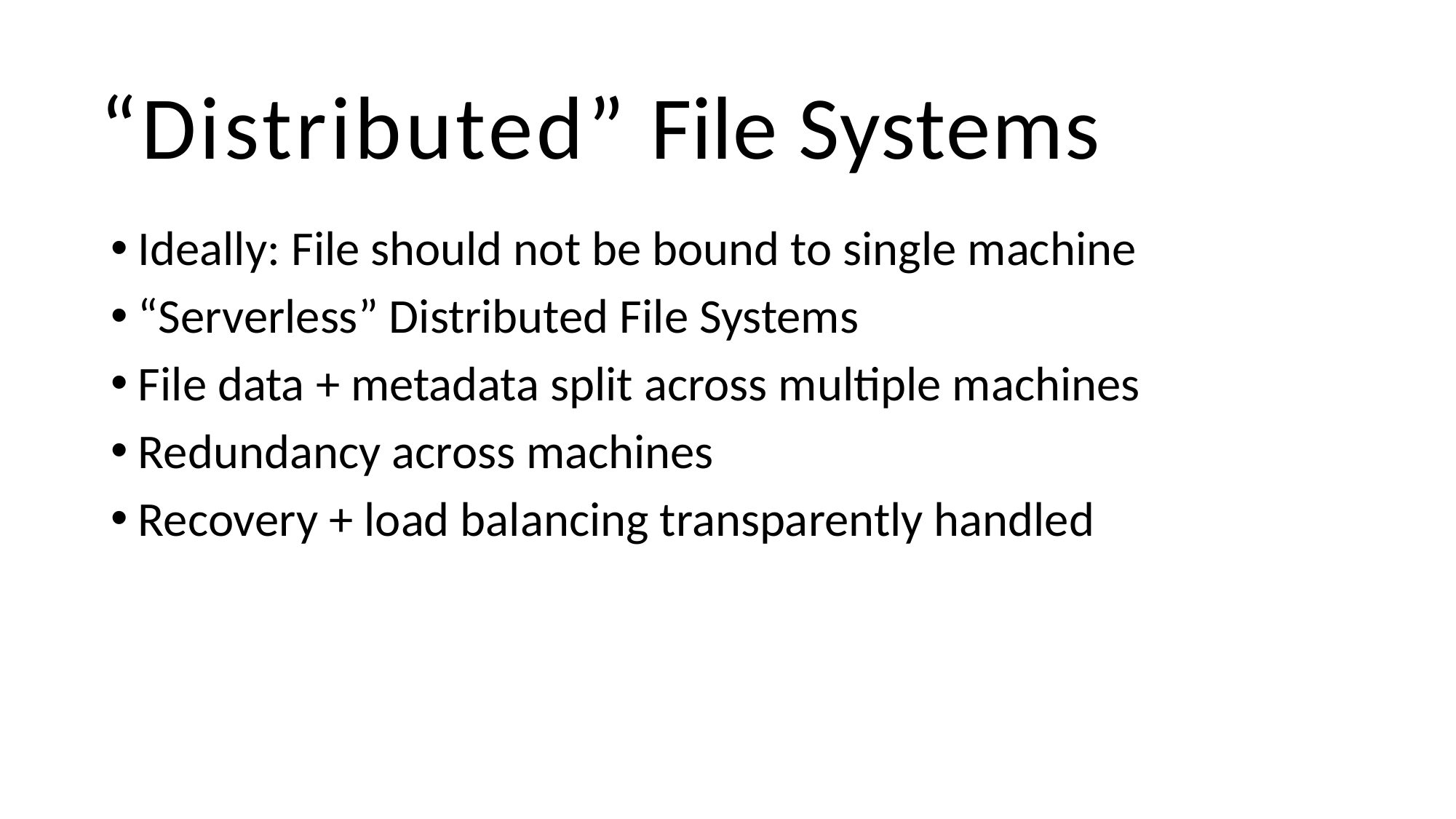

# “Distributed” File Systems
Ideally: File should not be bound to single machine
“Serverless” Distributed File Systems
File data + metadata split across multiple machines
Redundancy across machines
Recovery + load balancing transparently handled